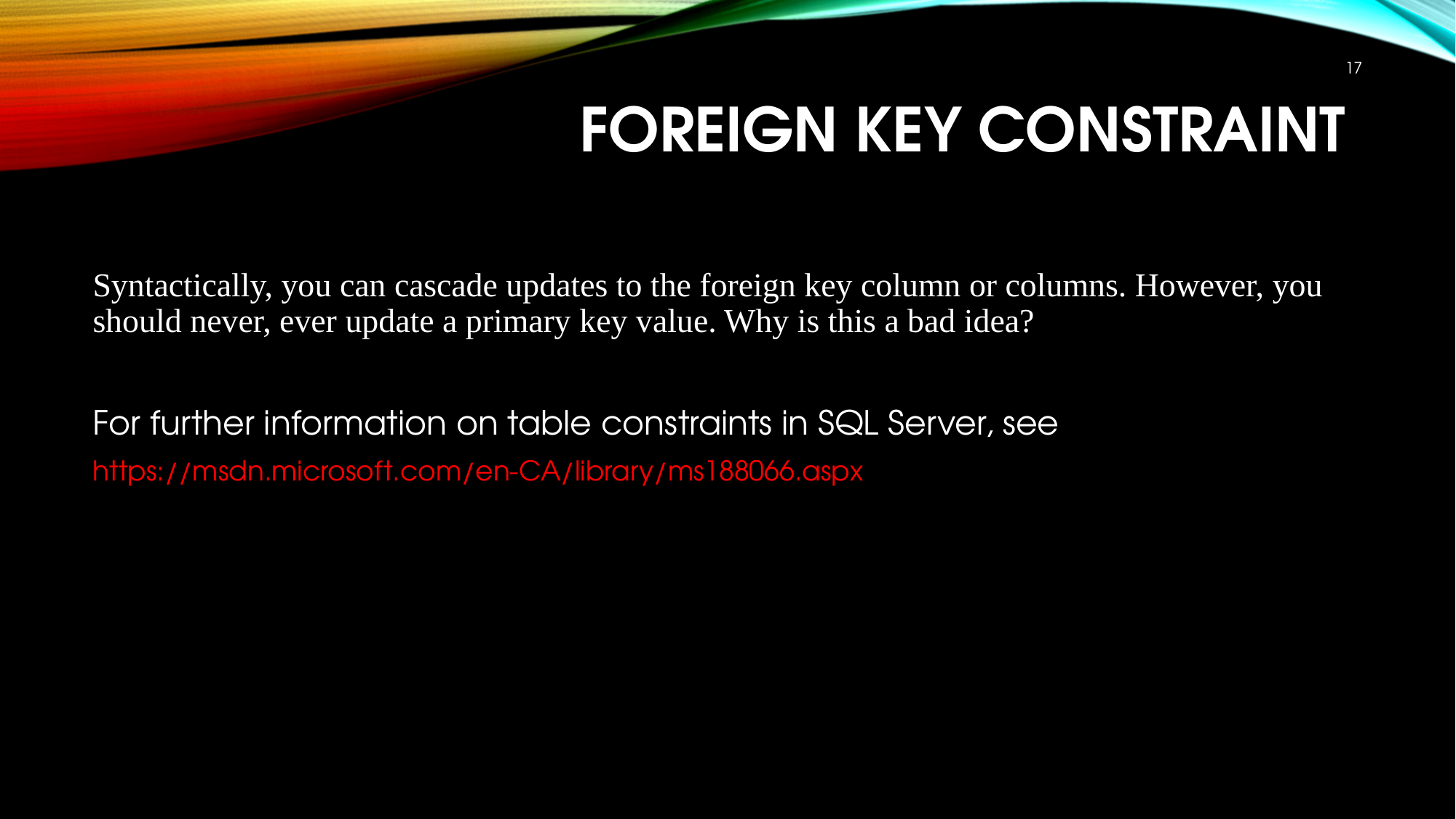

17
# FOREIGN KEY Constraint
Syntactically, you can cascade updates to the foreign key column or columns. However, you should never, ever update a primary key value. Why is this a bad idea?

For further information on table constraints in SQL Server, see
https://msdn.microsoft.com/en-CA/library/ms188066.aspx